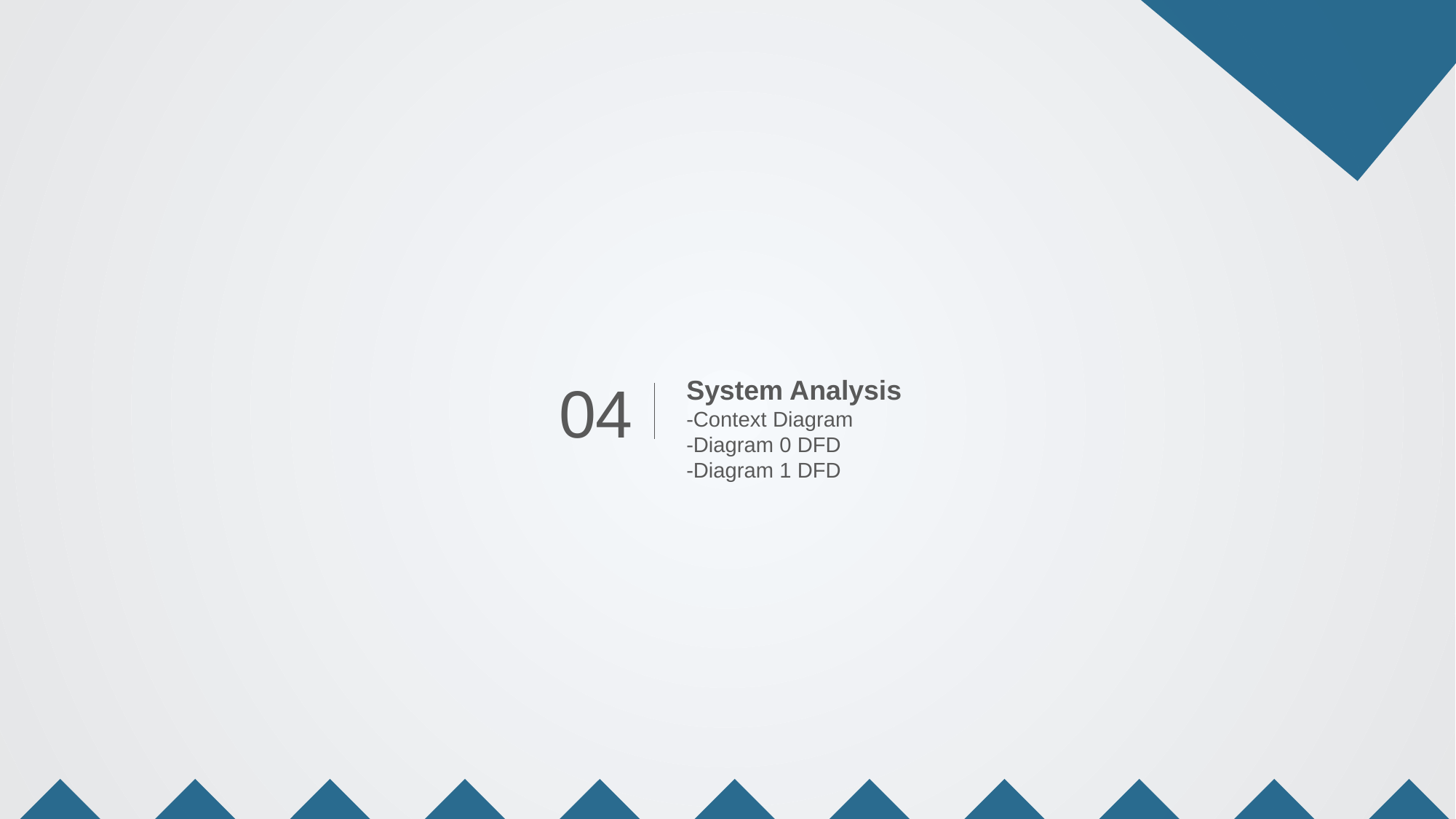

04
System Analysis
-Context Diagram
-Diagram 0 DFD
-Diagram 1 DFD